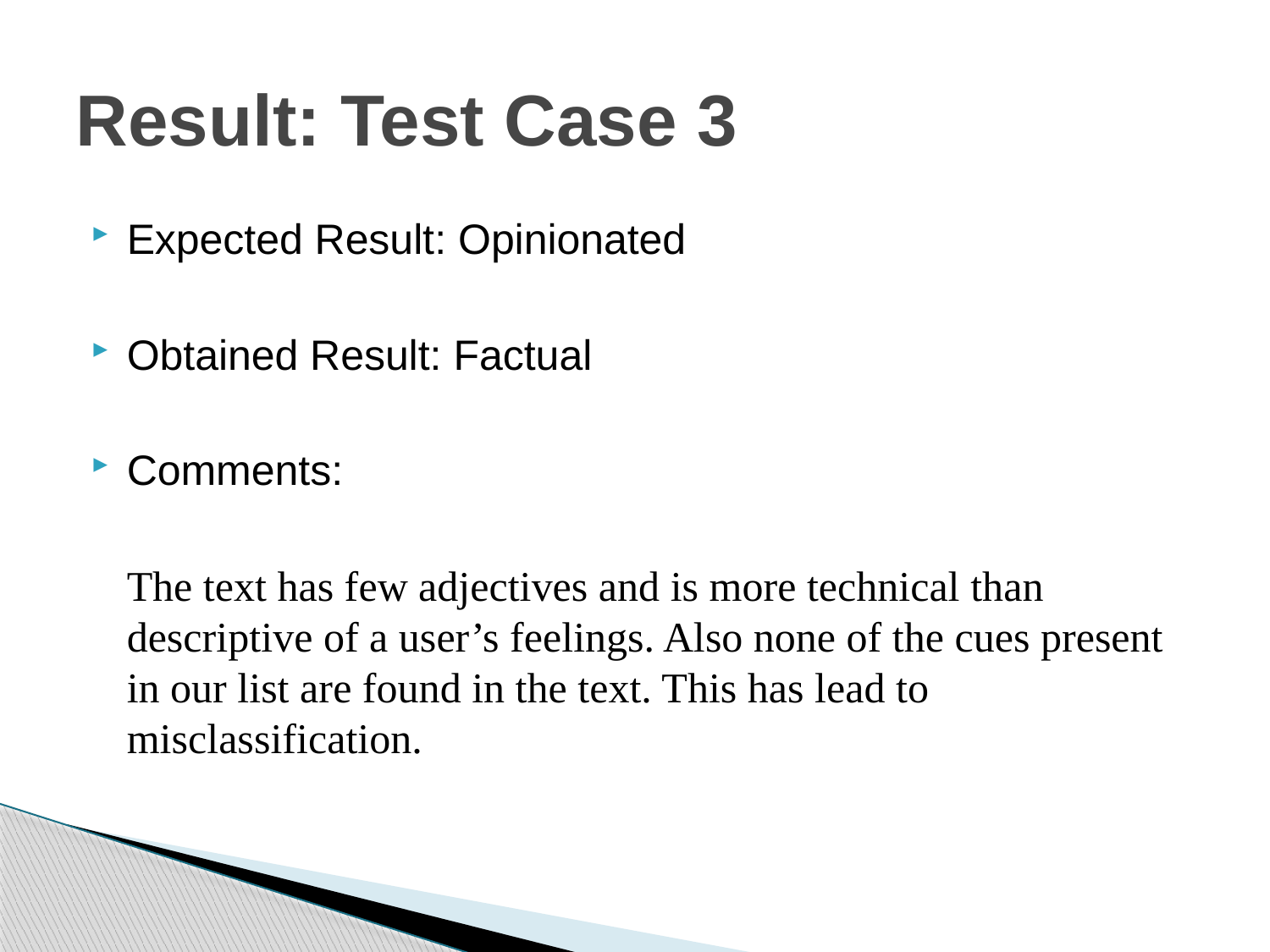

# Result: Test Case 3
Expected Result: Opinionated

Obtained Result: Factual

Comments:

	The text has few adjectives and is more technical than descriptive of a user’s feelings. Also none of the cues present in our list are found in the text. This has lead to misclassification.